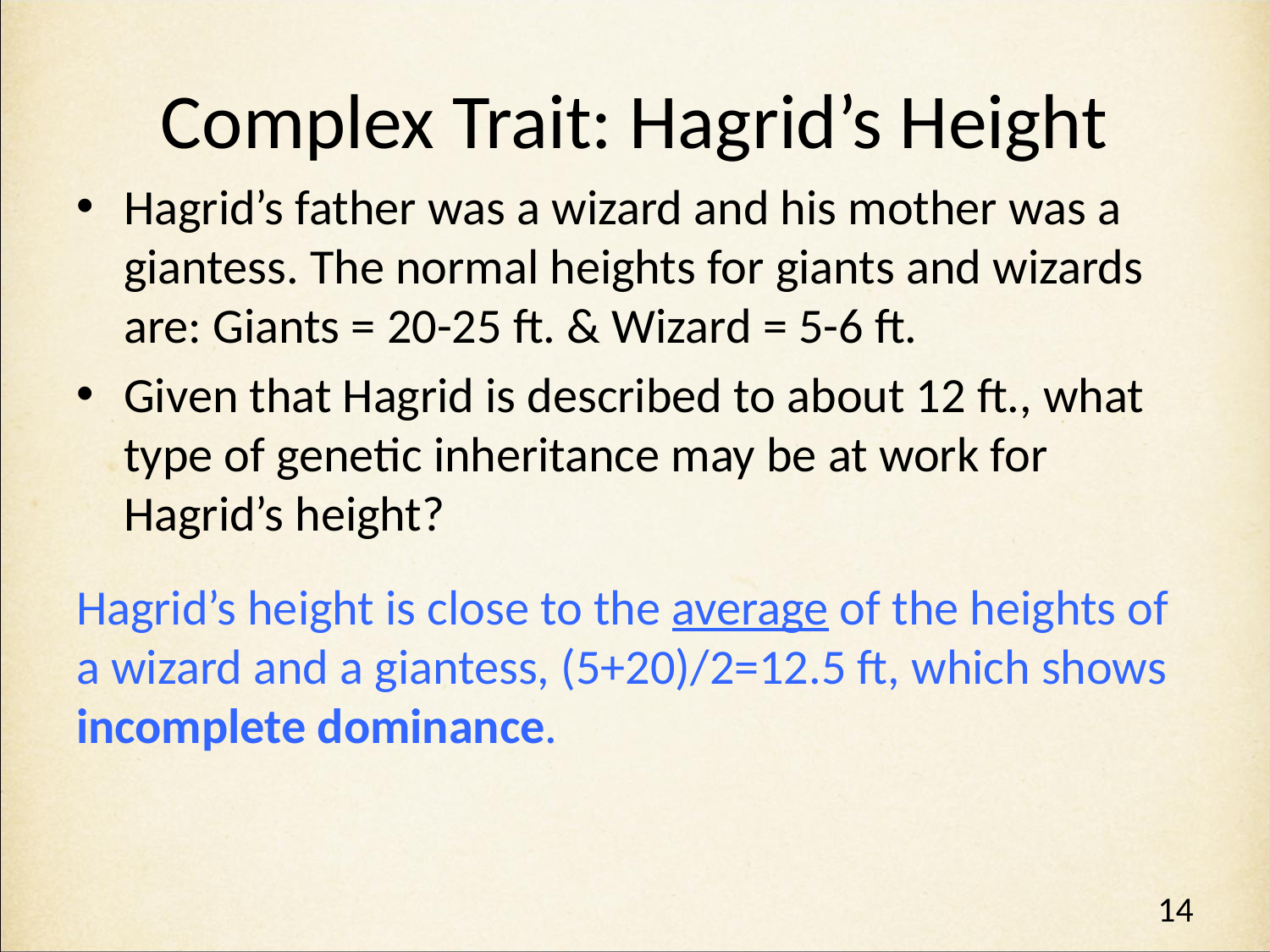

# Complex Trait: Hagrid’s Height
Hagrid’s father was a wizard and his mother was a giantess. The normal heights for giants and wizards are: Giants = 20-25 ft. & Wizard = 5-6 ft.
Given that Hagrid is described to about 12 ft., what type of genetic inheritance may be at work for Hagrid’s height?

Hagrid’s height is close to the average of the heights of a wizard and a giantess, (5+20)/2=12.5 ft, which shows incomplete dominance.
14